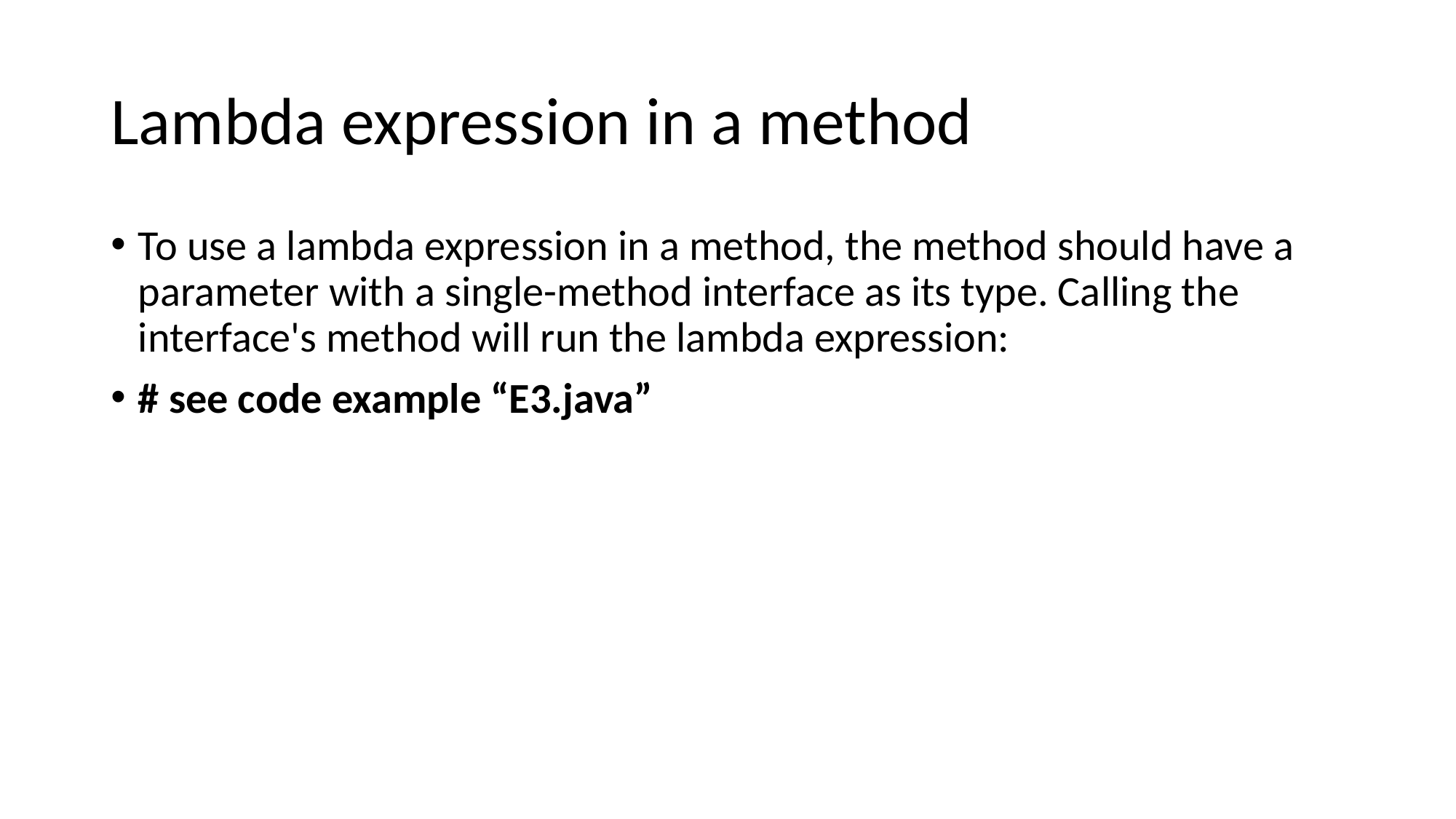

# Lambda expression in a method
To use a lambda expression in a method, the method should have a parameter with a single-method interface as its type. Calling the interface's method will run the lambda expression:
# see code example “E3.java”